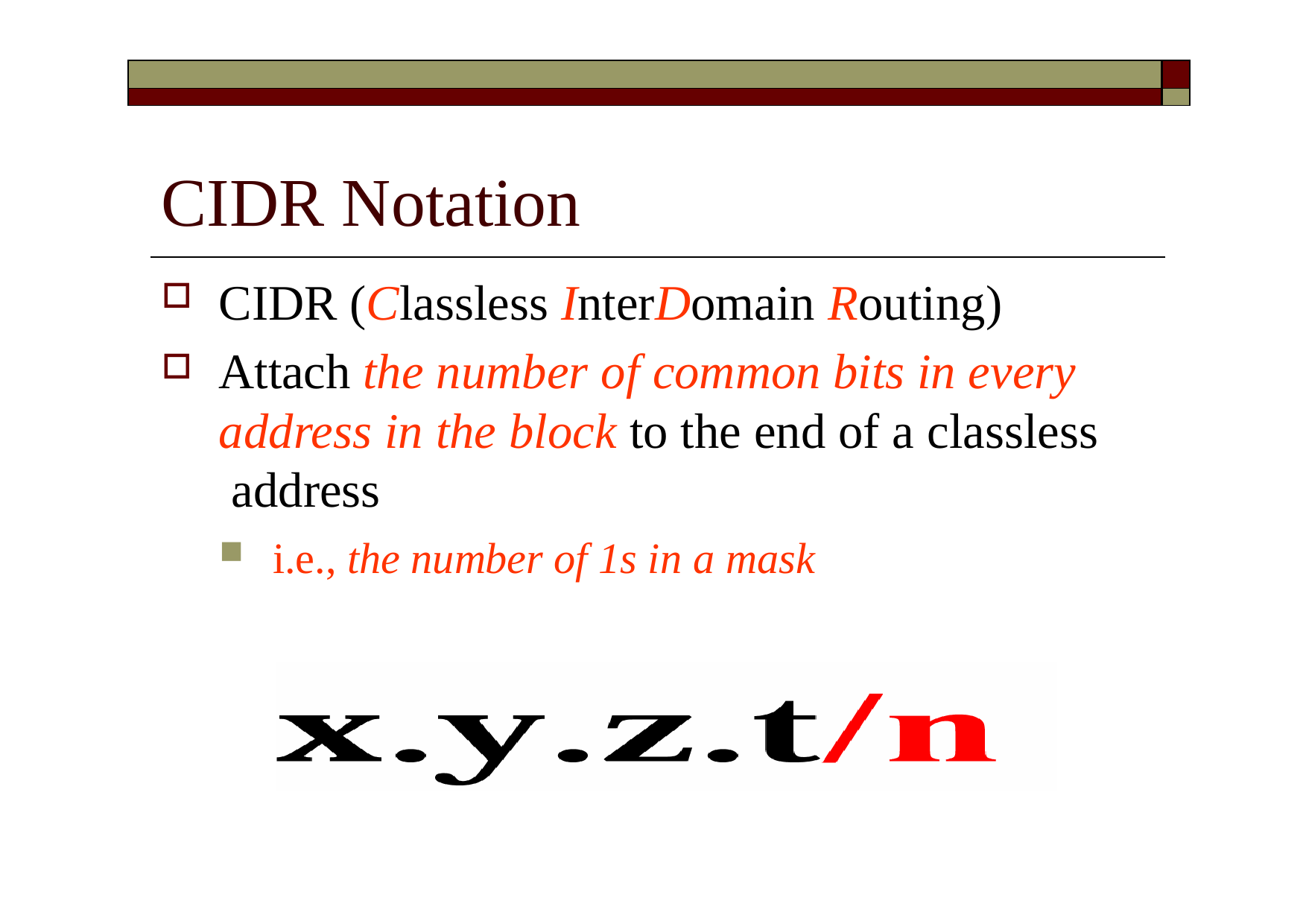

|  |  |
| --- | --- |
|  |  |
# CIDR Notation
CIDR (Classless InterDomain Routing)
Attach the number of common bits in every  address in the block to the end of a classless  address
i.e., the number of 1s in a mask